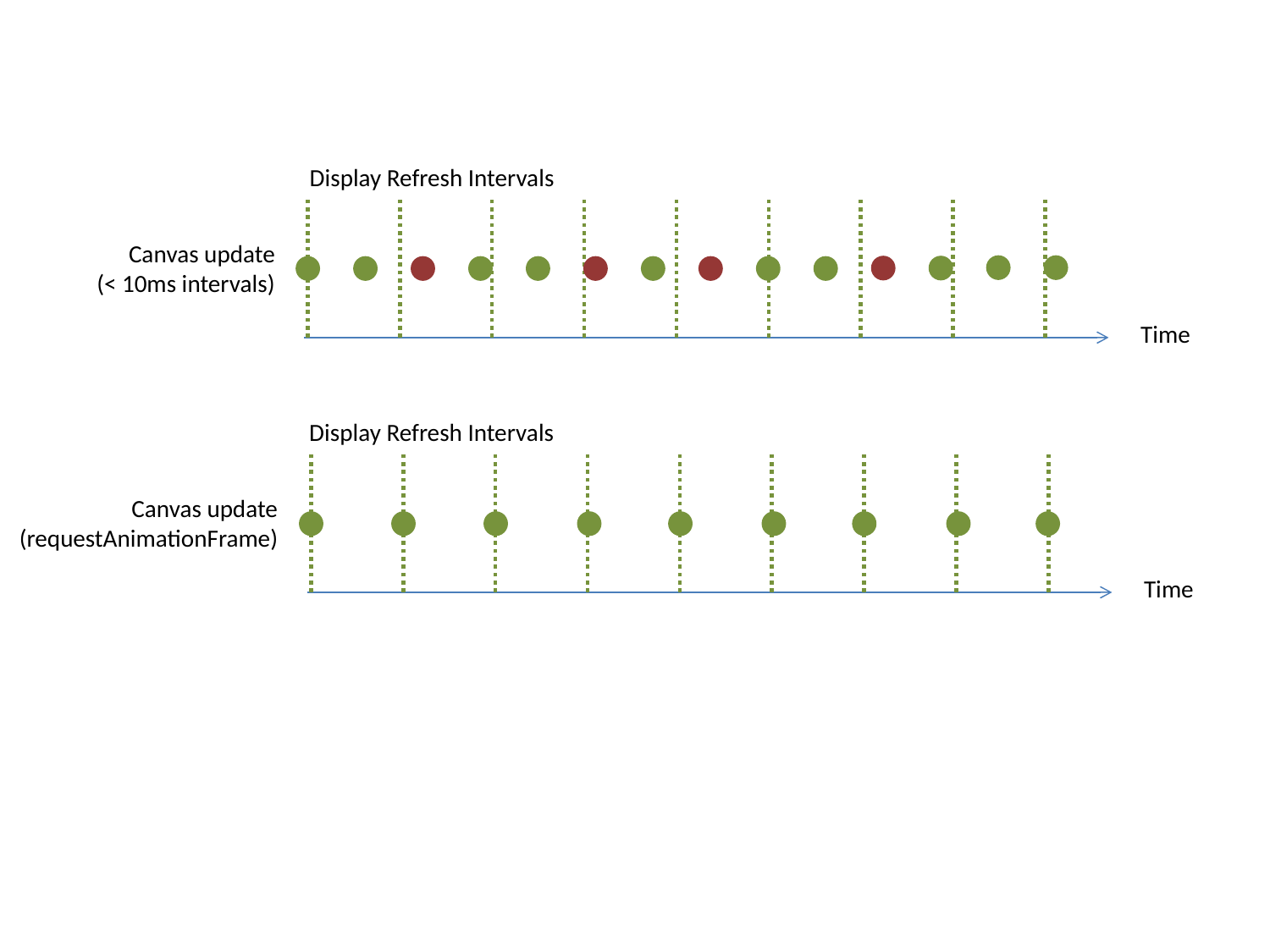

Display Refresh Intervals
Canvas update
(< 10ms intervals)

Time
Display Refresh Intervals
Canvas update
(requestAnimationFrame)

Time